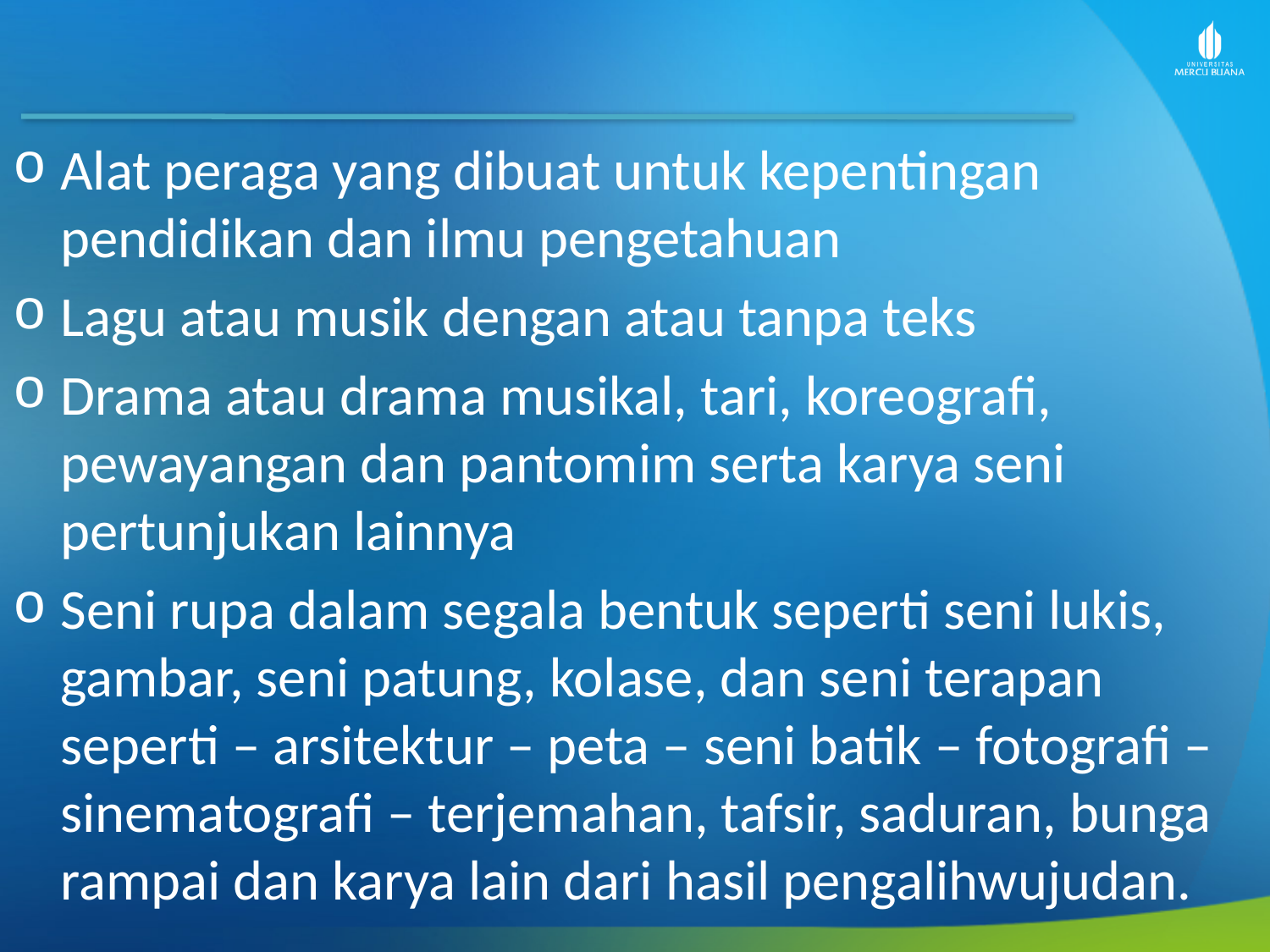

Alat peraga yang dibuat untuk kepentingan pendidikan dan ilmu pengetahuan
Lagu atau musik dengan atau tanpa teks
Drama atau drama musikal, tari, koreografi, pewayangan dan pantomim serta karya seni pertunjukan lainnya
Seni rupa dalam segala bentuk seperti seni lukis, gambar, seni patung, kolase, dan seni terapan seperti – arsitektur – peta – seni batik – fotografi – sinematografi – terjemahan, tafsir, saduran, bunga rampai dan karya lain dari hasil pengalihwujudan.